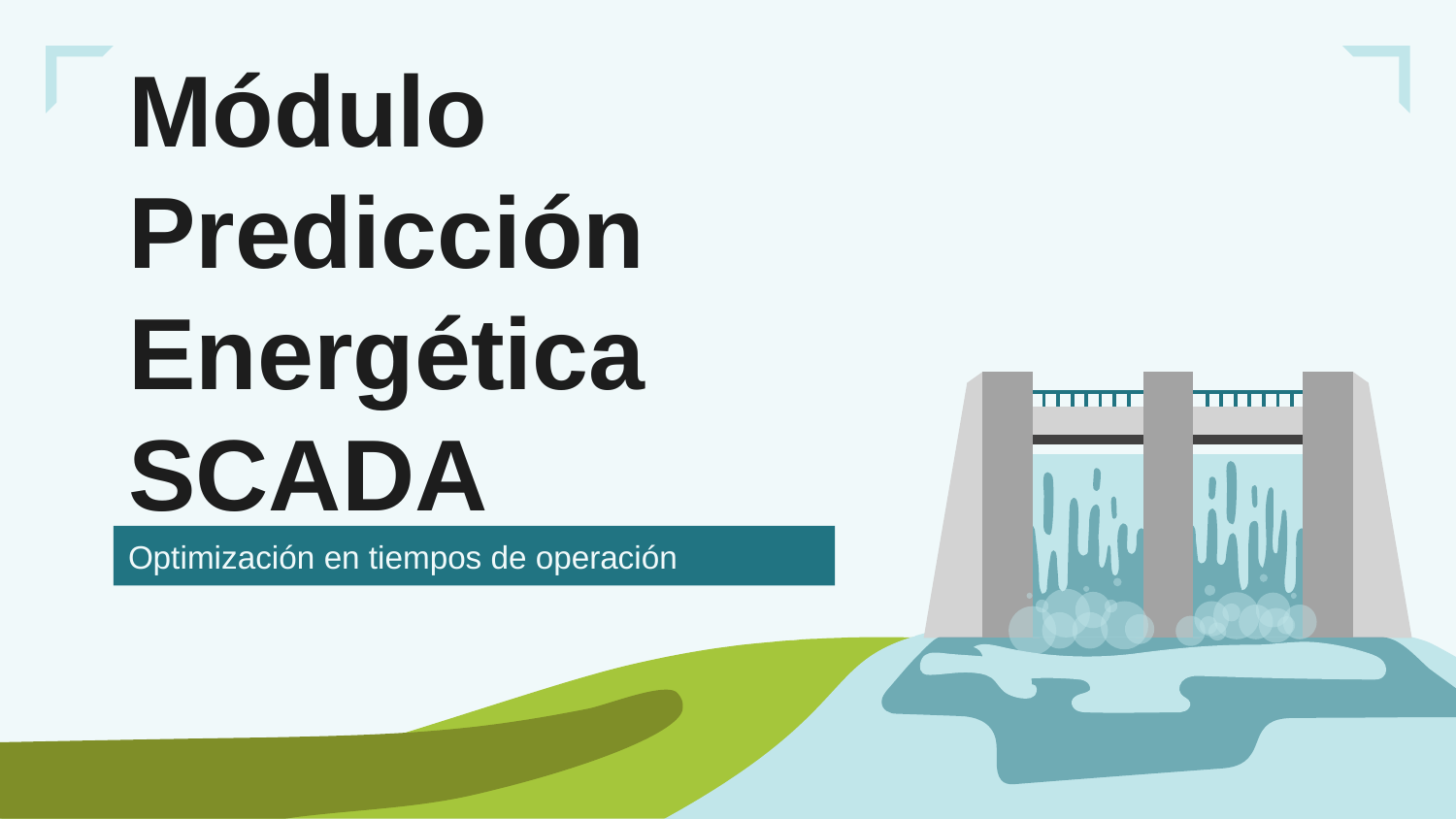

# Módulo Predicción Energética SCADA

Optimización en tiempos de operación